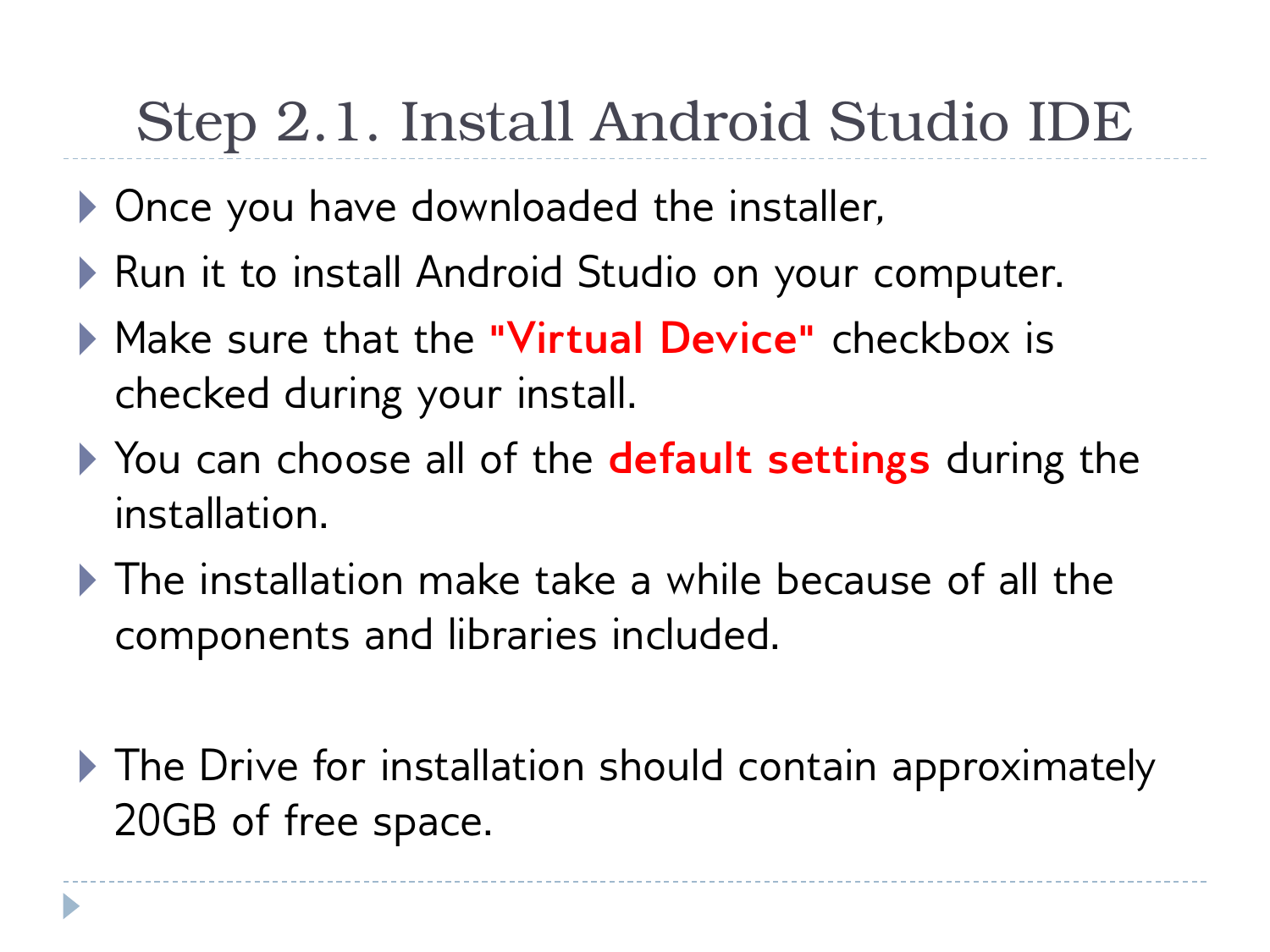

# Step 2.1. Install Android Studio IDE
Once you have downloaded the installer,
Run it to install Android Studio on your computer.
Make sure that the "Virtual Device" checkbox is checked during your install.
You can choose all of the default settings during the installation.
The installation make take a while because of all the components and libraries included.

The Drive for installation should contain approximately 20GB of free space.